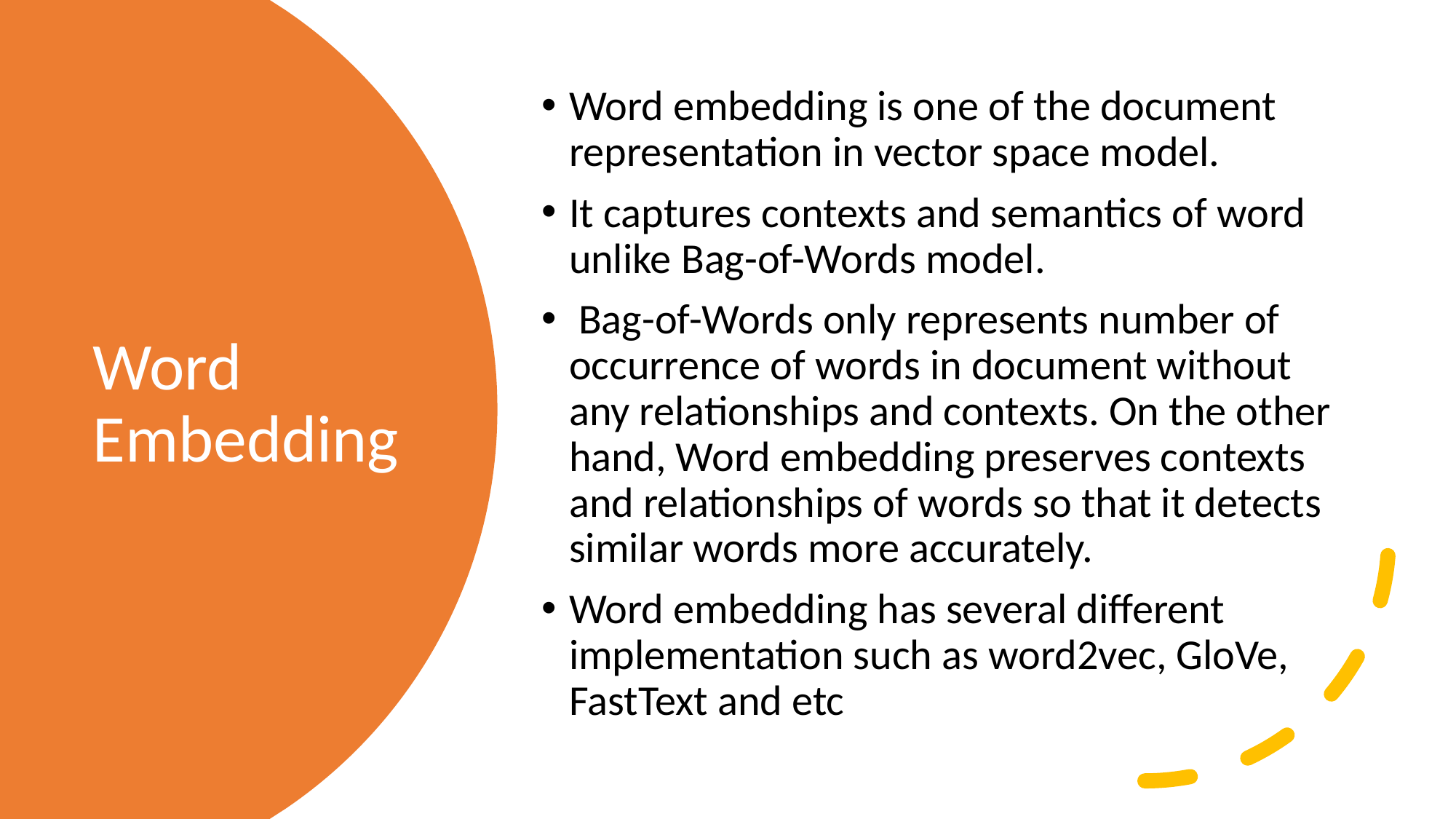

Word embedding is one of the document representation in vector space model.
It captures contexts and semantics of word unlike Bag-of-Words model.
 Bag-of-Words only represents number of occurrence of words in document without any relationships and contexts. On the other hand, Word embedding preserves contexts and relationships of words so that it detects similar words more accurately.
Word embedding has several different implementation such as word2vec, GloVe, FastText and etc
# Word Embedding